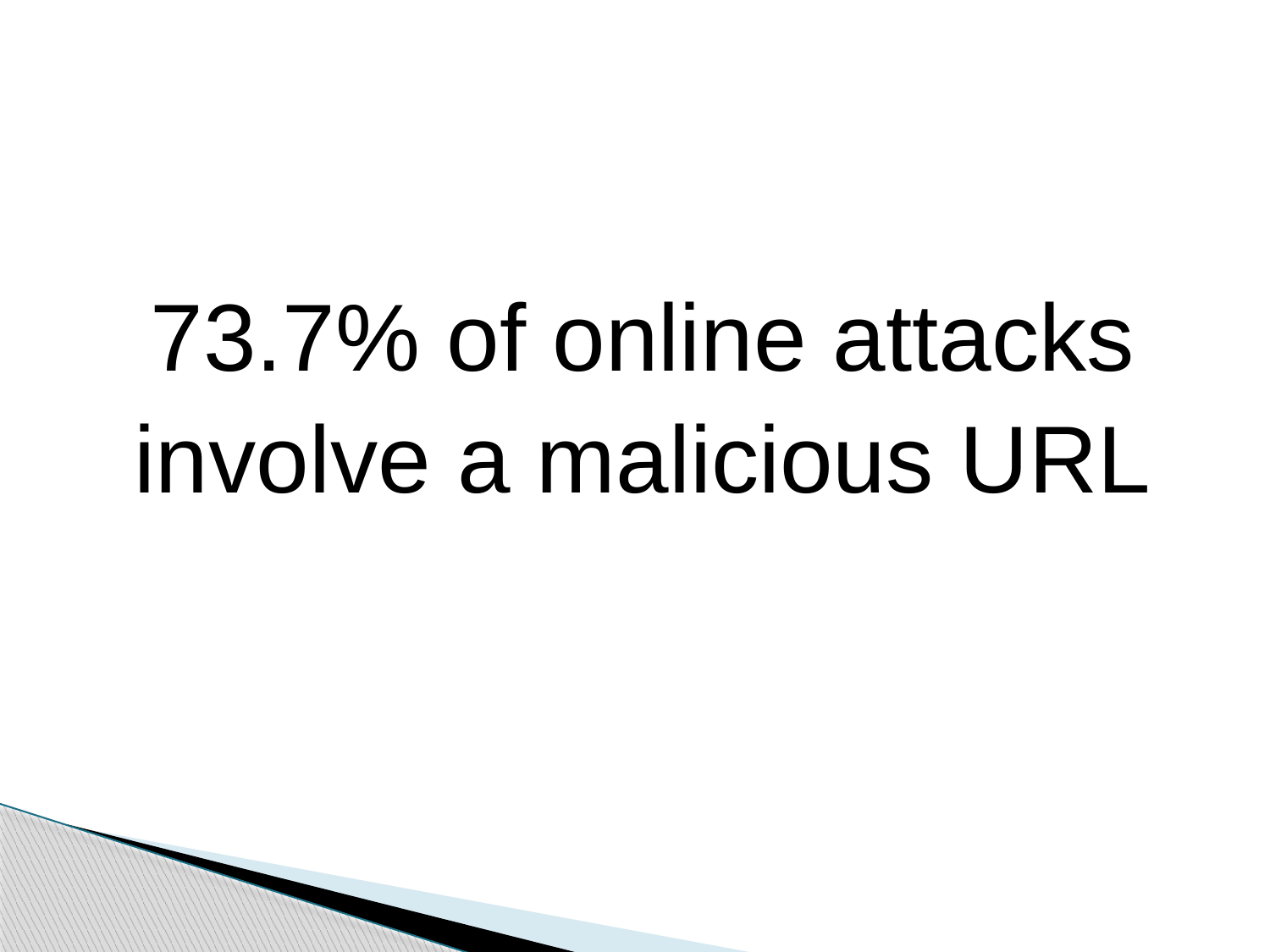

#

73.7% of online attacks
involve a malicious URL